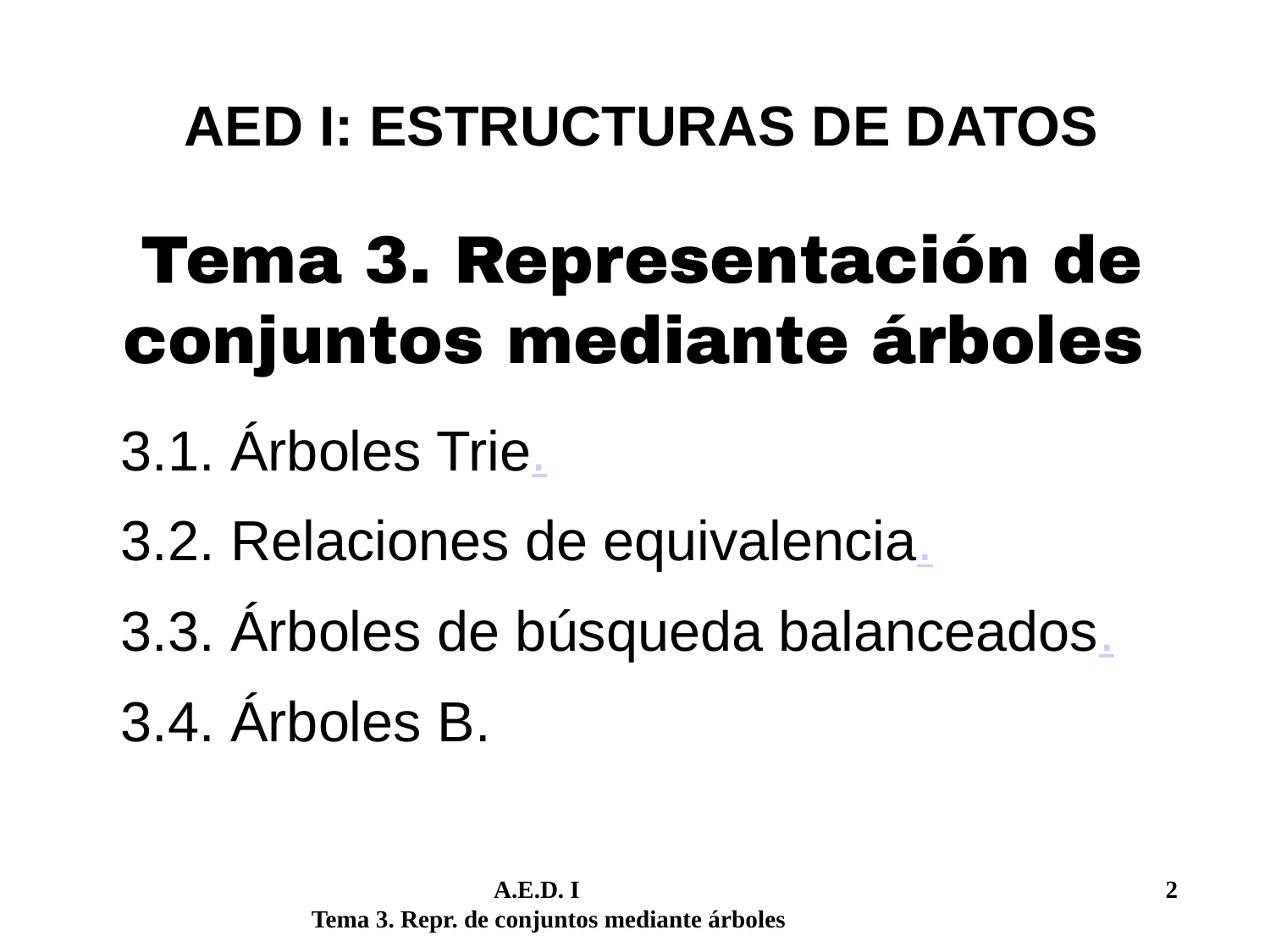

# AED I: ESTRUCTURAS DE DATOS Tema 3. Representación de conjuntos mediante árboles
3.1. Árboles Trie.
3.2. Relaciones de equivalencia.
3.3. Árboles de búsqueda balanceados.
3.4. Árboles B.
	         A.E.D. I			      	               2
Tema 3. Repr. de conjuntos mediante árboles